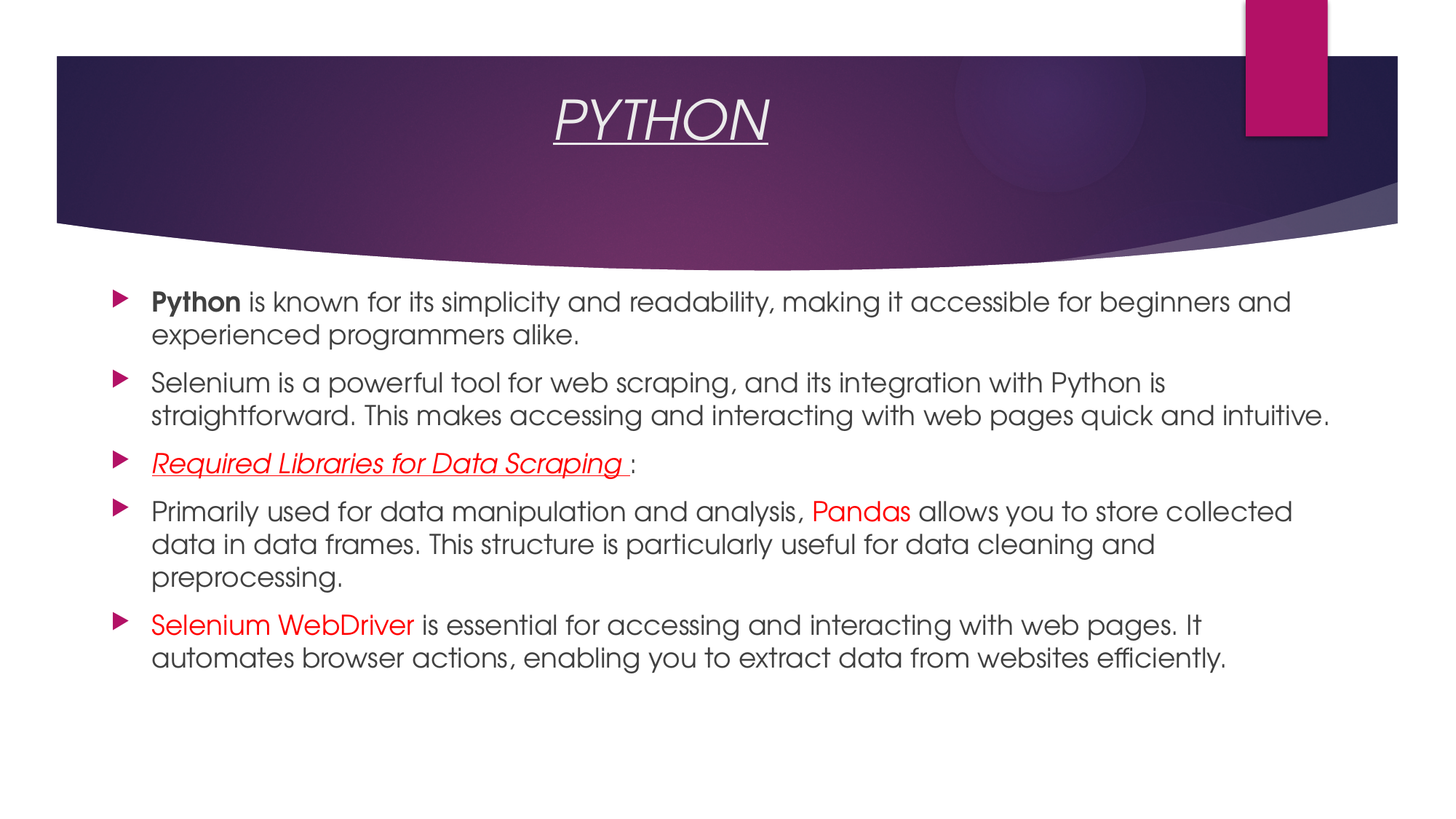

# PYTHON
Python is known for its simplicity and readability, making it accessible for beginners and experienced programmers alike.
Selenium is a powerful tool for web scraping, and its integration with Python is straightforward. This makes accessing and interacting with web pages quick and intuitive.
Required Libraries for Data Scraping :
Primarily used for data manipulation and analysis, Pandas allows you to store collected data in data frames. This structure is particularly useful for data cleaning and preprocessing.
Selenium WebDriver is essential for accessing and interacting with web pages. It automates browser actions, enabling you to extract data from websites efficiently.